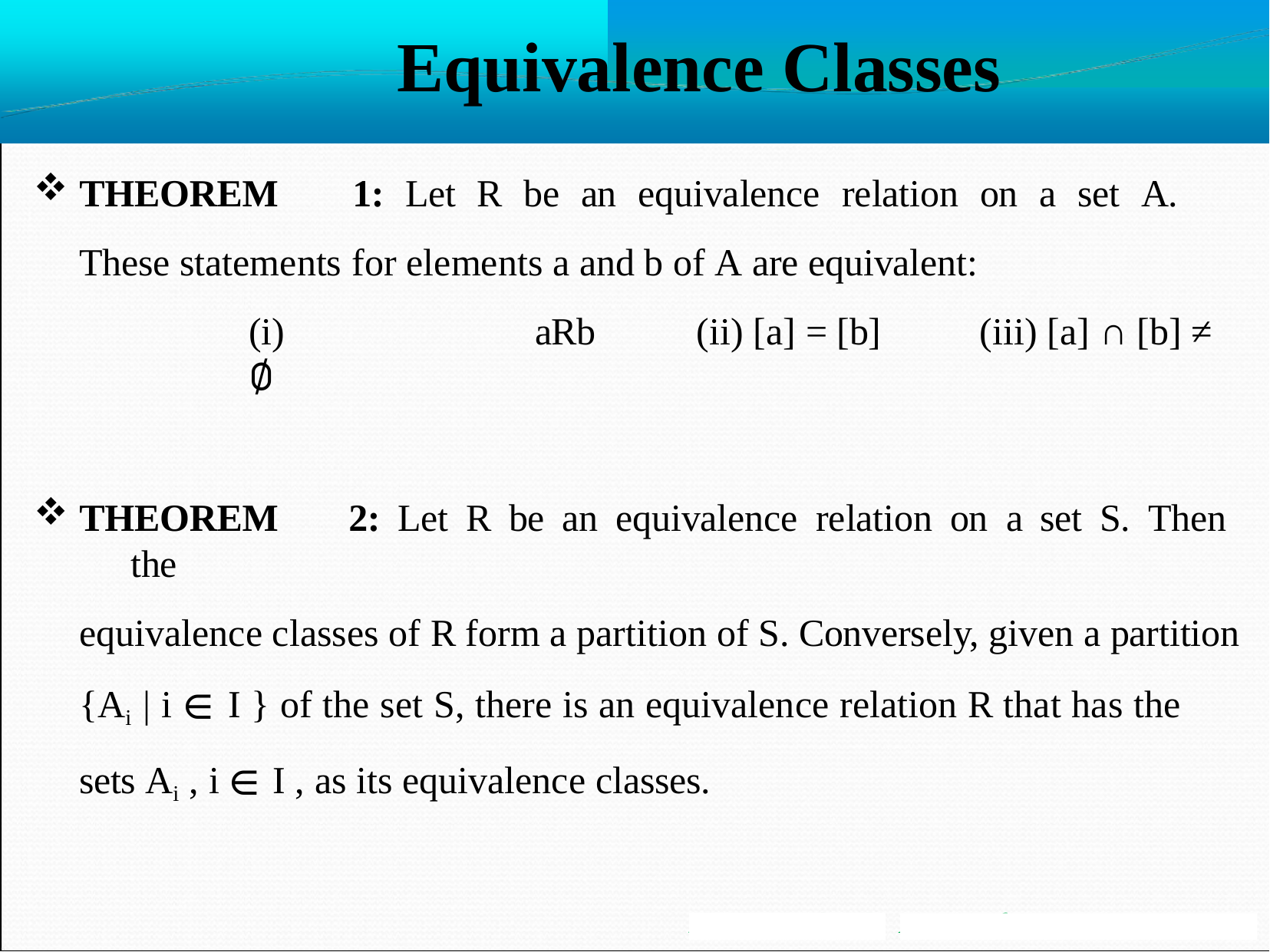

# Equivalence Classes
THEOREM	1:	Let	R	be	an	equivalence	relation	on	a	set	A.	These statements for elements a and b of A are equivalent:
(i)	aRb	(ii) [a] = [b]	(iii) [a] ∩ [b] ≠ ∅

THEOREM	2:	Let	R	be	an	equivalence	relation	on	a	set	S.	Then	the
equivalence classes of R form a partition of S. Conversely, given a partition
{Ai | i ∈ I } of the set S, there is an equivalence relation R that has the sets Ai , i ∈ I , as its equivalence classes.
Mr. S. B. Shinde
Asst Professor, MESCOE Pune